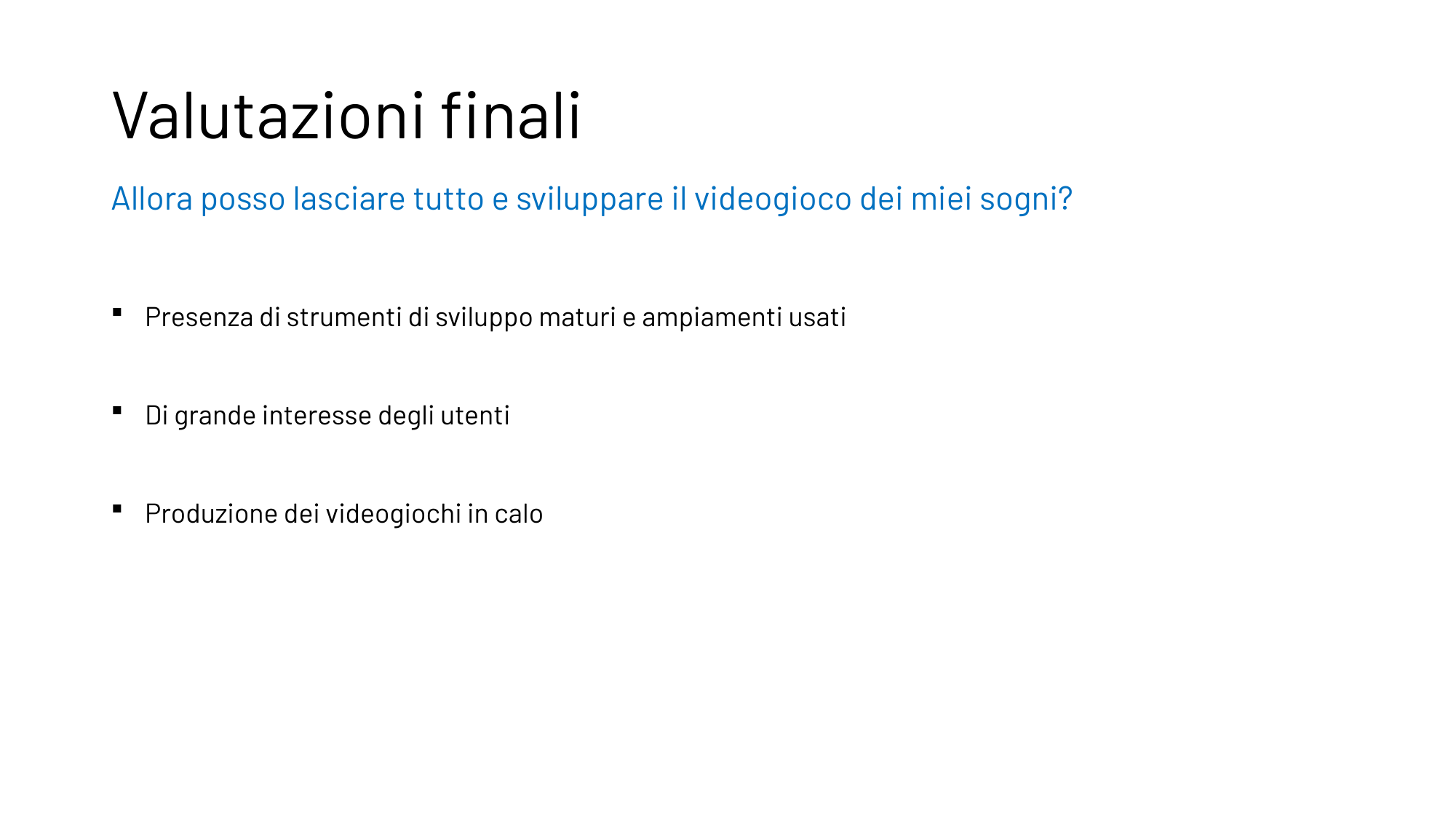

# Valutazioni finali
Allora posso lasciare tutto e sviluppare il videogioco dei miei sogni?
Presenza di strumenti di sviluppo maturi e ampiamenti usati
Di grande interesse degli utenti
Produzione dei videogiochi in calo